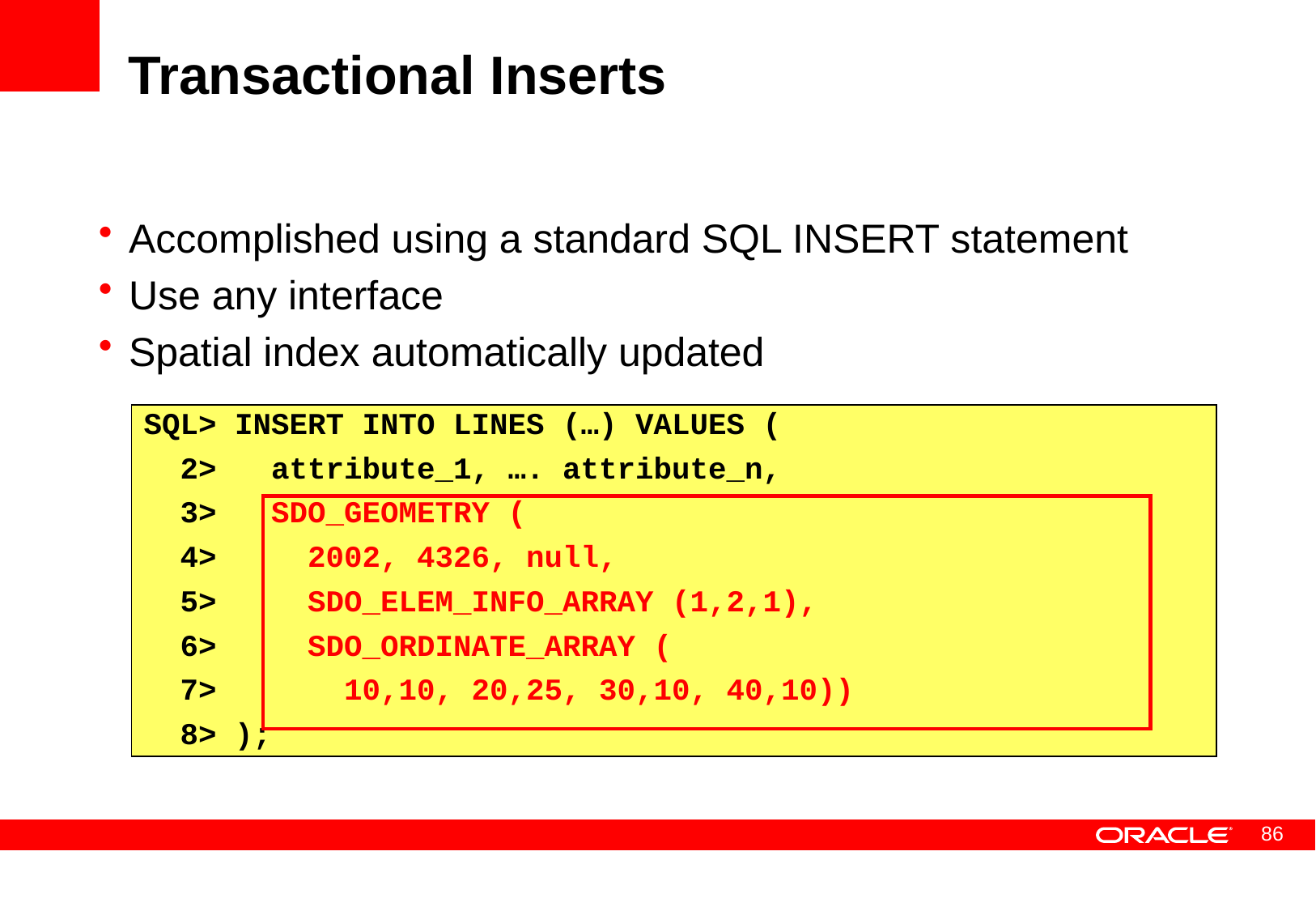

# Transactional Inserts
Accomplished using a standard SQL INSERT statement
Use any interface
Spatial index automatically updated
SQL> INSERT INTO LINES (…) VALUES (
  2>   attribute_1, …. attribute_n,
  3>   SDO_GEOMETRY (
  4>     2002, 4326, null,
  5>     SDO_ELEM_INFO_ARRAY (1,2,1),
  6>     SDO_ORDINATE_ARRAY (
  7>       10,10, 20,25, 30,10, 40,10))
  8> );